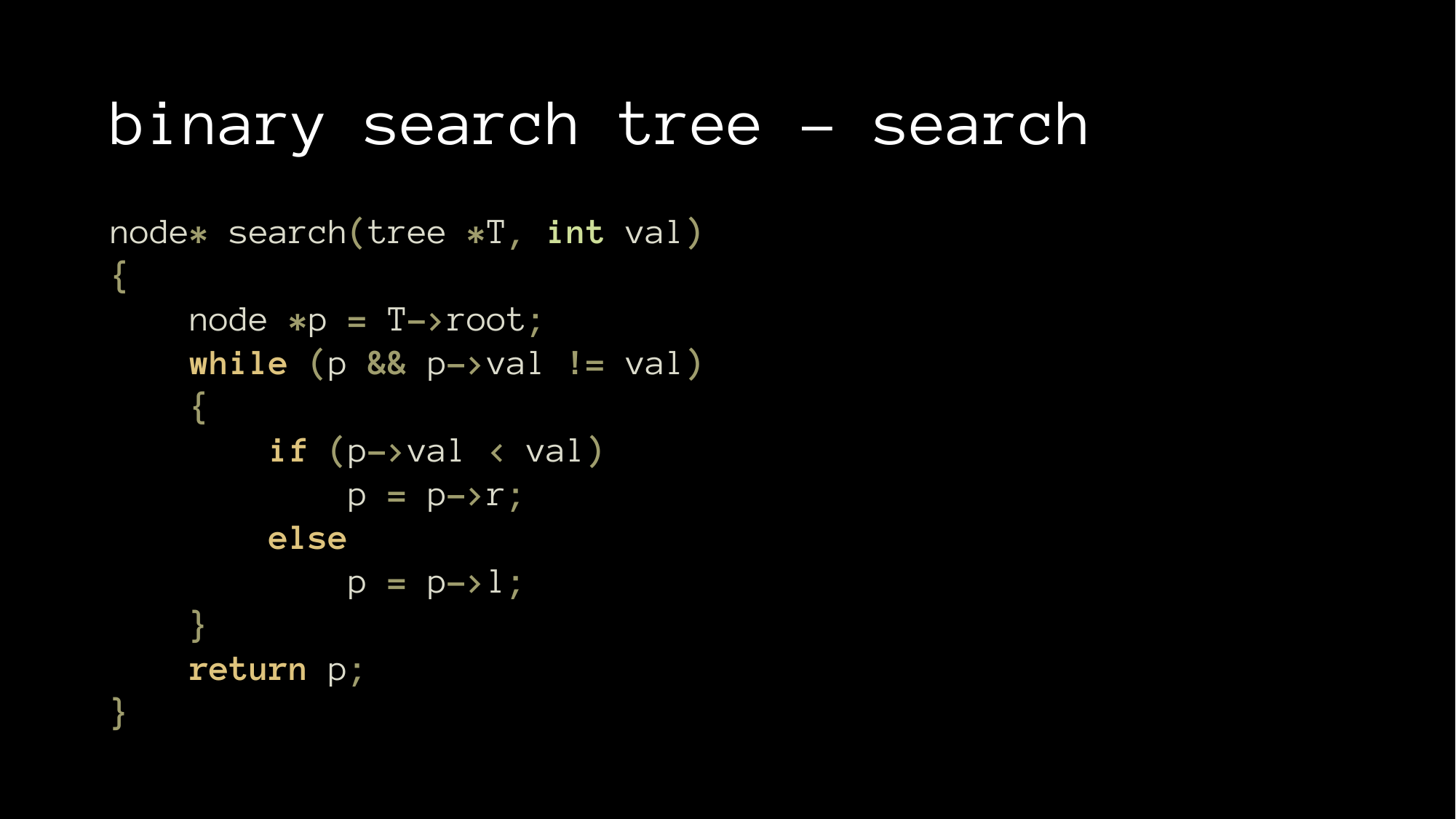

# binary search tree - search
node* search(tree *T, int val)
{
    node *p = T->root;
    while (p && p->val != val)
    {
        if (p->val < val)
            p = p->r;
        else
            p = p->l;
    }
    return p;
}